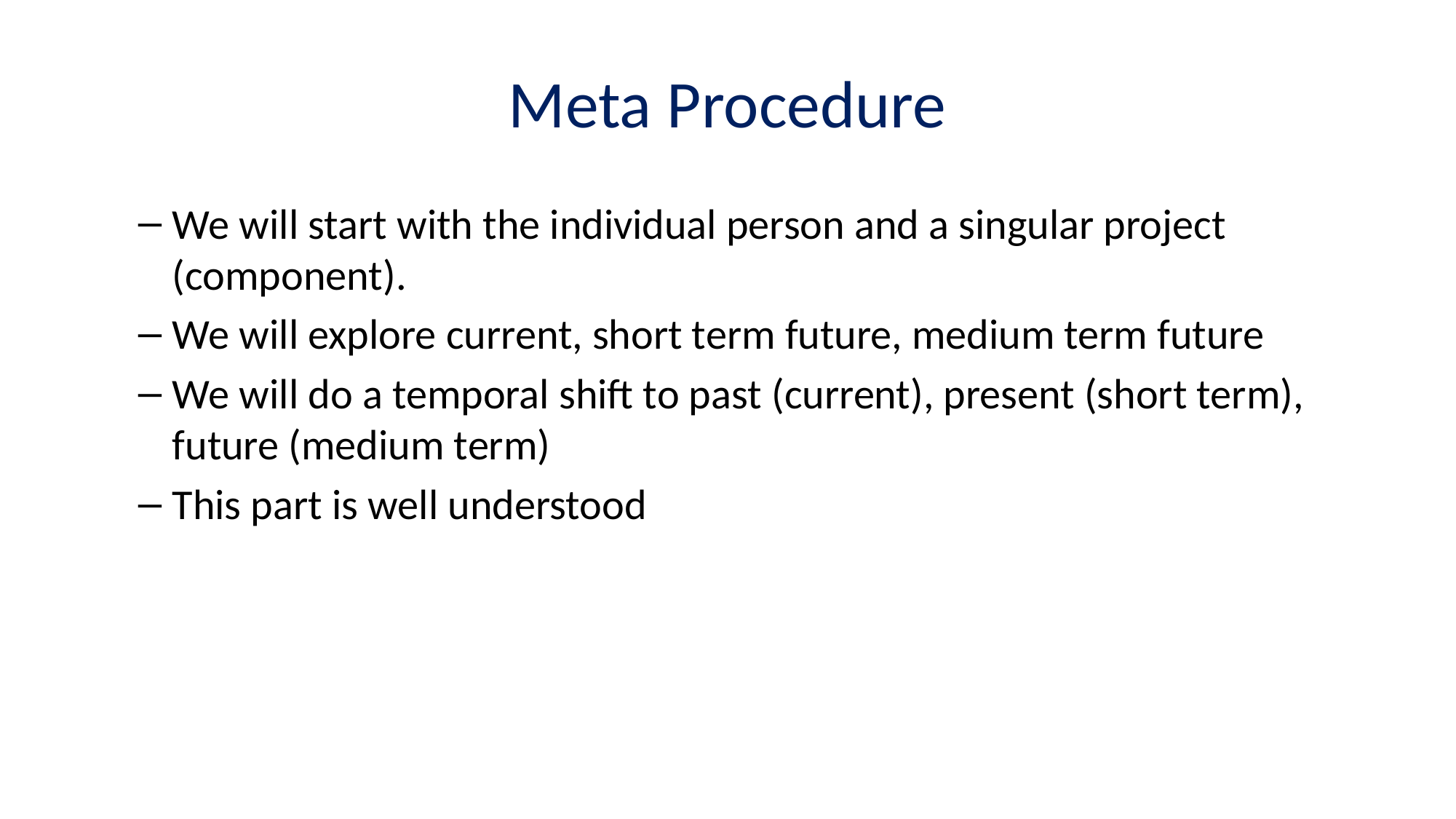

# Meta Procedure
We will start with the individual person and a singular project (component).
We will explore current, short term future, medium term future
We will do a temporal shift to past (current), present (short term), future (medium term)
This part is well understood